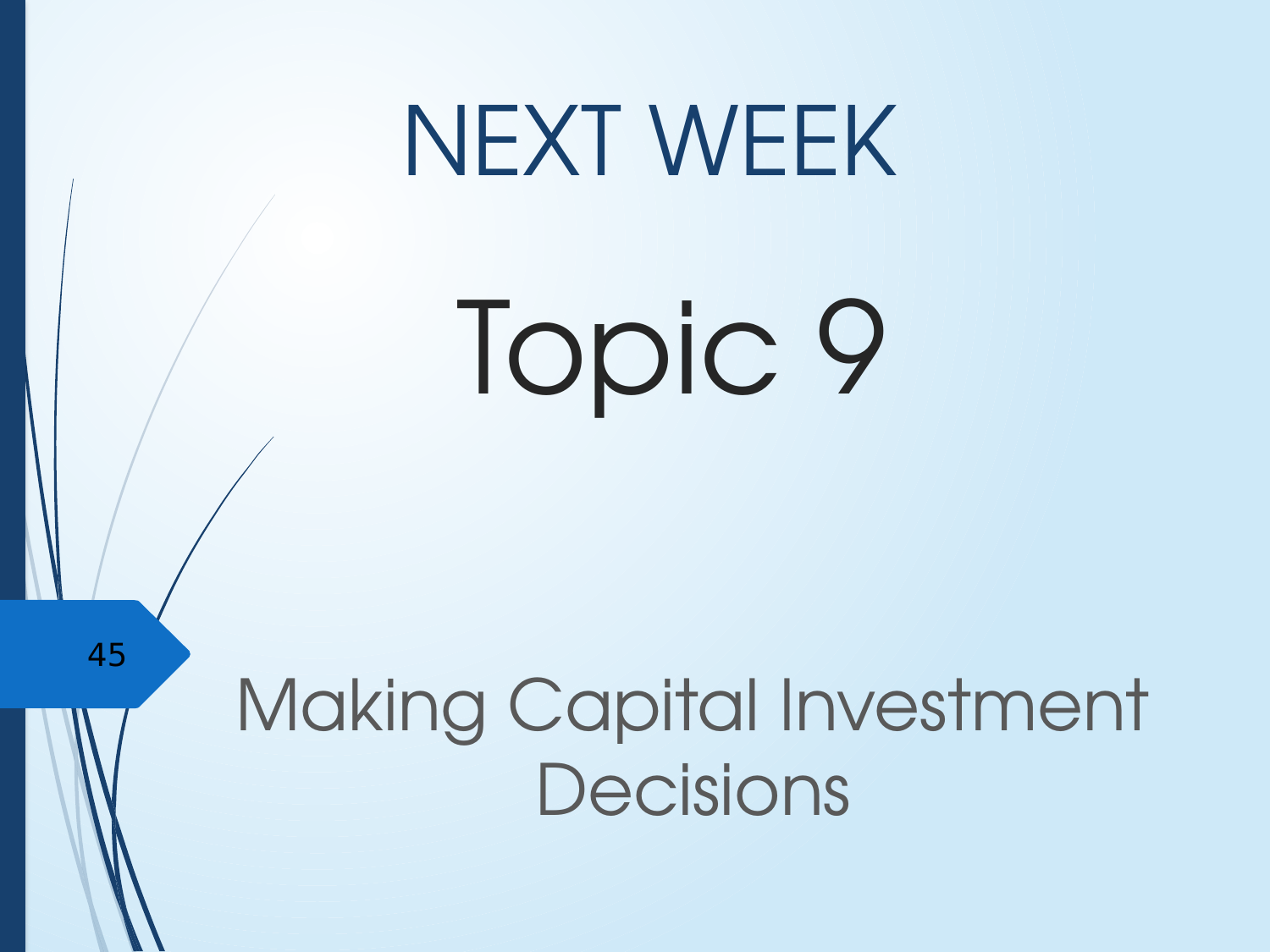

NEXT WEEK
# Topic 9
45
Making Capital Investment Decisions